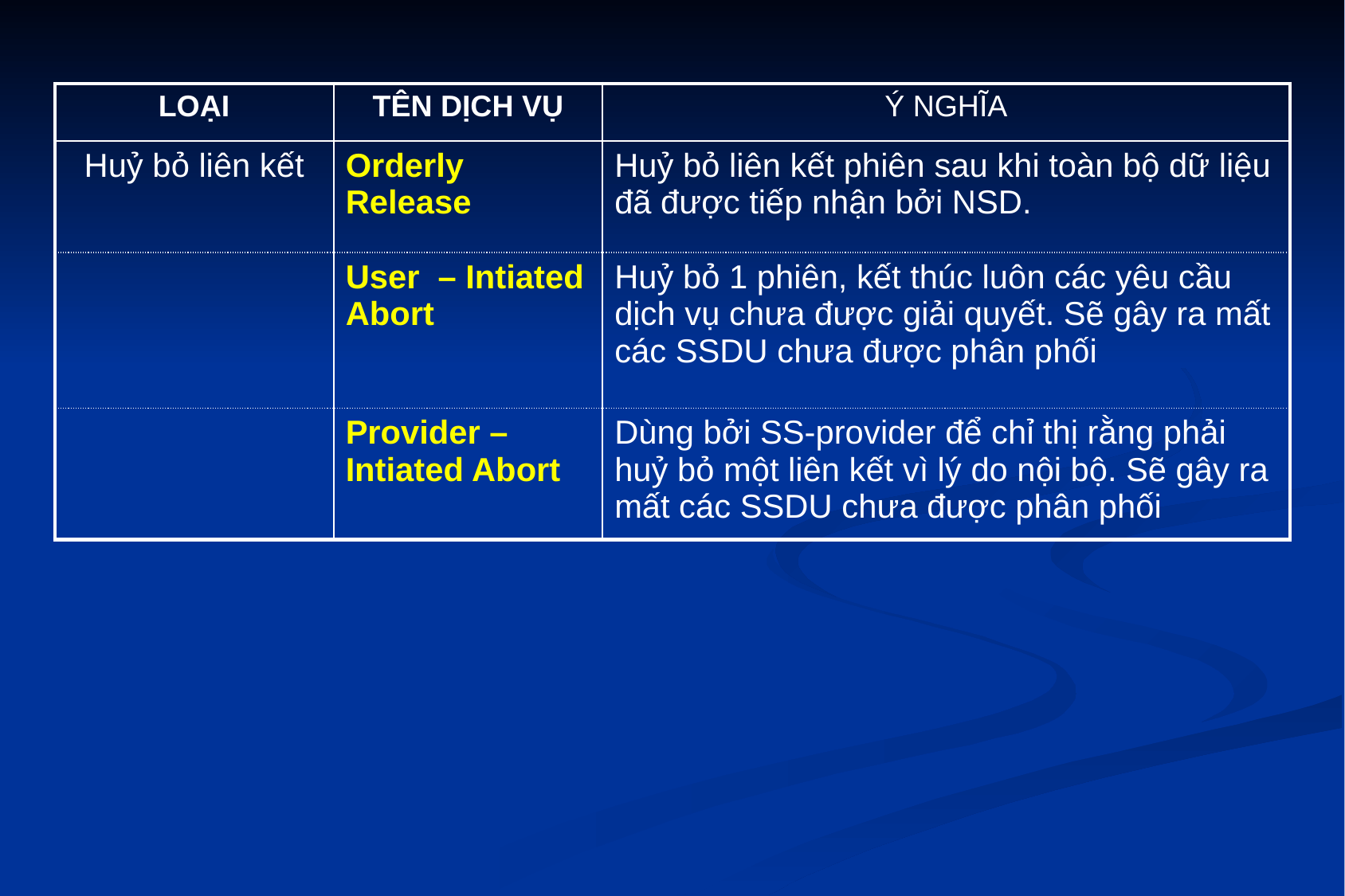

| LOẠI | TÊN DỊCH VỤ | Ý NGHĨA |
| --- | --- | --- |
| Huỷ bỏ liên kết | Orderly Release | Huỷ bỏ liên kết phiên sau khi toàn bộ dữ liệu đã được tiếp nhận bởi NSD. |
|  | User – Intiated Abort | Huỷ bỏ 1 phiên, kết thúc luôn các yêu cầu dịch vụ chưa được giải quyết. Sẽ gây ra mất các SSDU chưa được phân phối |
|  | Provider – Intiated Abort | Dùng bởi SS-provider để chỉ thị rằng phải huỷ bỏ một liên kết vì lý do nội bộ. Sẽ gây ra mất các SSDU chưa được phân phối |